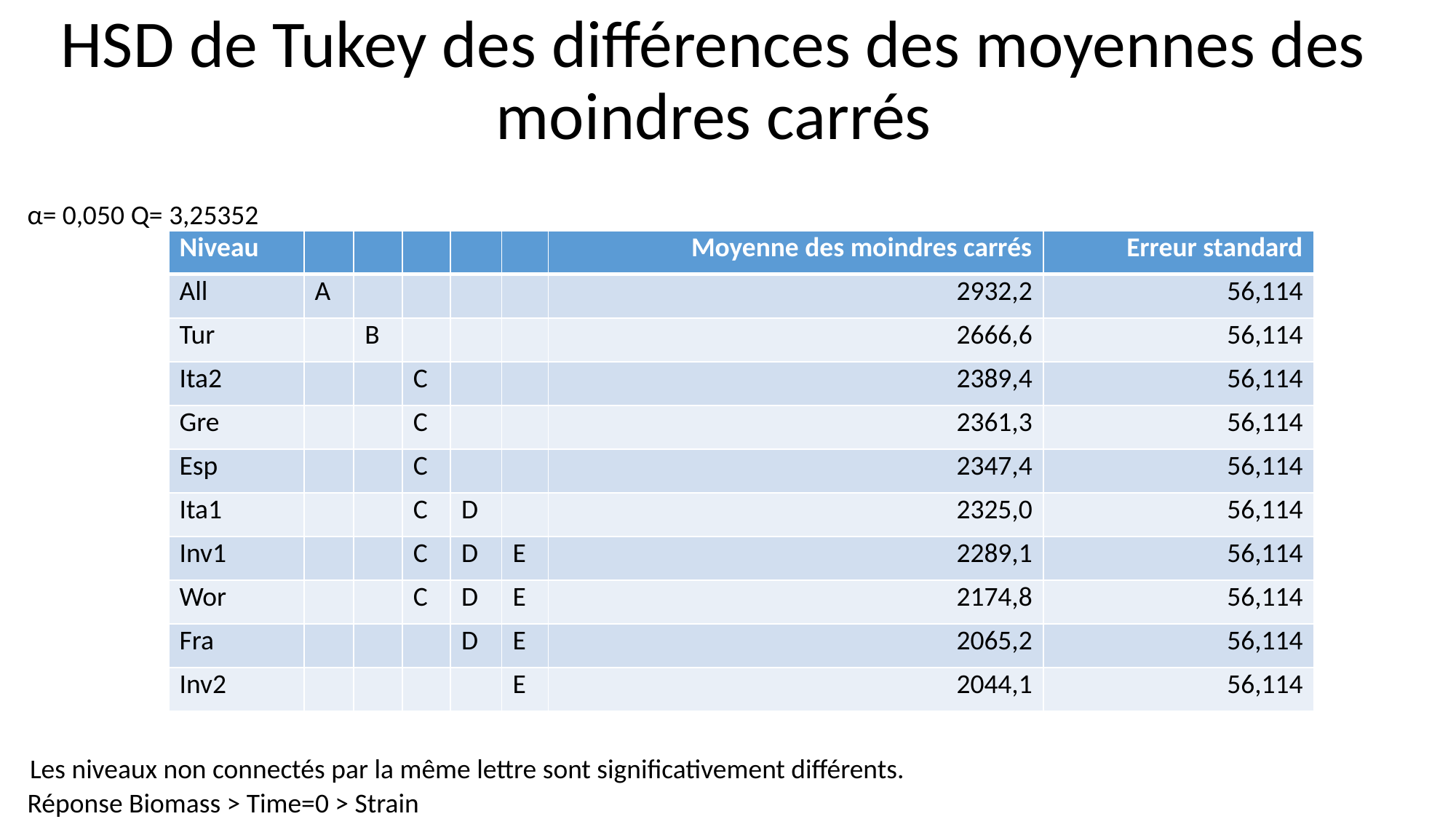

# HSD de Tukey des différences des moyennes des moindres carrés
α=
0,050
Q=
3,25352
| Niveau |  |  |  |  |  | Moyenne des moindres carrés | Erreur standard |
| --- | --- | --- | --- | --- | --- | --- | --- |
| All | A |  |  |  |  | 2932,2 | 56,114 |
| Tur |  | B |  |  |  | 2666,6 | 56,114 |
| Ita2 |  |  | C |  |  | 2389,4 | 56,114 |
| Gre |  |  | C |  |  | 2361,3 | 56,114 |
| Esp |  |  | C |  |  | 2347,4 | 56,114 |
| Ita1 |  |  | C | D |  | 2325,0 | 56,114 |
| Inv1 |  |  | C | D | E | 2289,1 | 56,114 |
| Wor |  |  | C | D | E | 2174,8 | 56,114 |
| Fra |  |  |  | D | E | 2065,2 | 56,114 |
| Inv2 |  |  |  |  | E | 2044,1 | 56,114 |
Les niveaux non connectés par la même lettre sont significativement différents.
Réponse Biomass > Time=0 > Strain